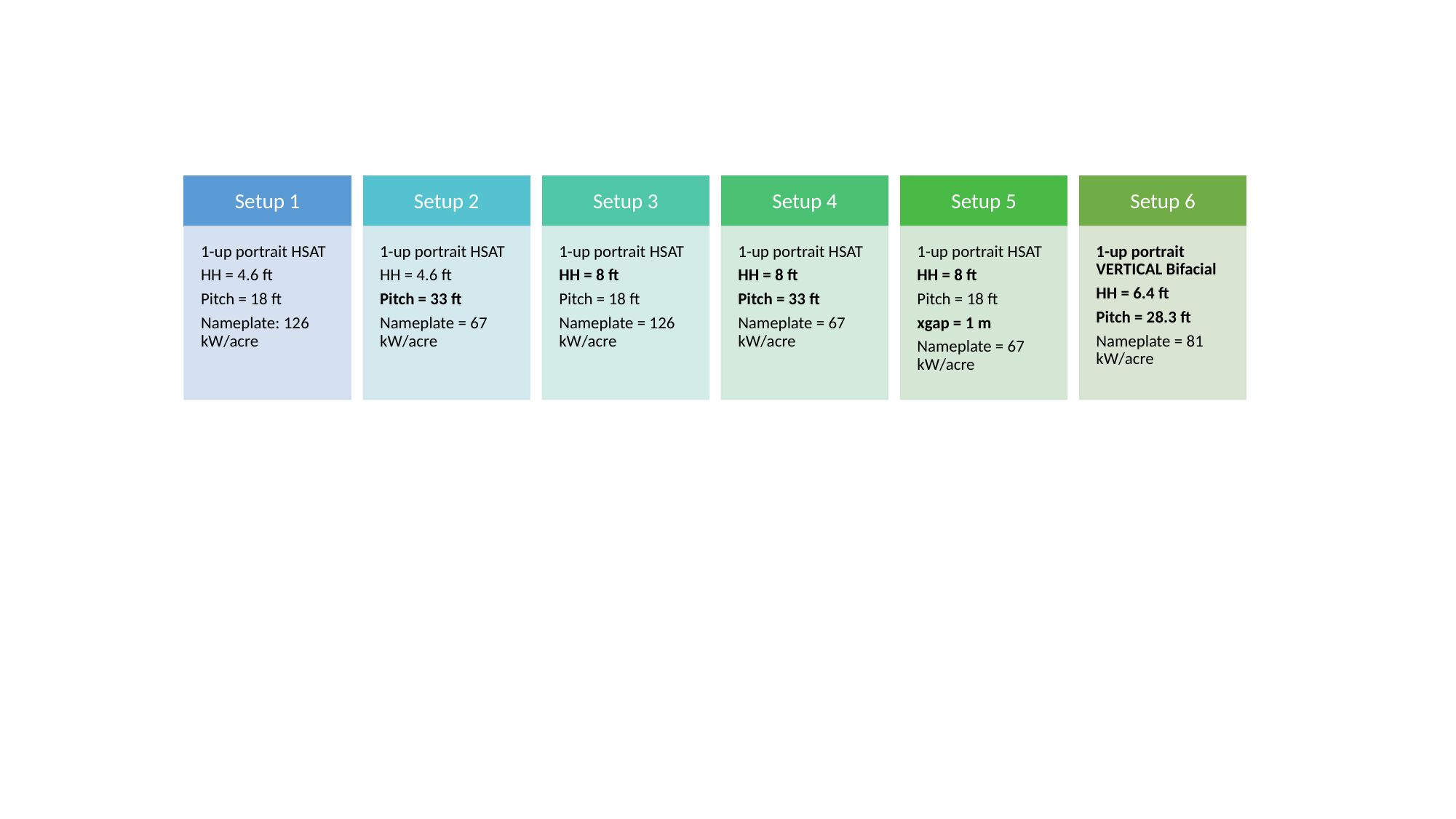

Setup 1
1-up portrait HSAT
HH = 4.6 ft
Pitch = 18 ft
Nameplate: 126 kW/acre
Setup 2
1-up portrait HSAT
HH = 4.6 ft
Pitch = 33 ft
Nameplate = 67 kW/acre
Setup 3
1-up portrait HSAT
HH = 8 ft
Pitch = 18 ft
Nameplate = 126 kW/acre
Setup 4
1-up portrait HSAT
HH = 8 ft
Pitch = 33 ft
Nameplate = 67 kW/acre
Setup 5
1-up portrait HSAT
HH = 8 ft
Pitch = 18 ft
xgap = 1 m
Nameplate = 67 kW/acre
Setup 6
1-up portrait VERTICAL Bifacial
HH = 6.4 ft
Pitch = 28.3 ft
Nameplate = 81 kW/acre